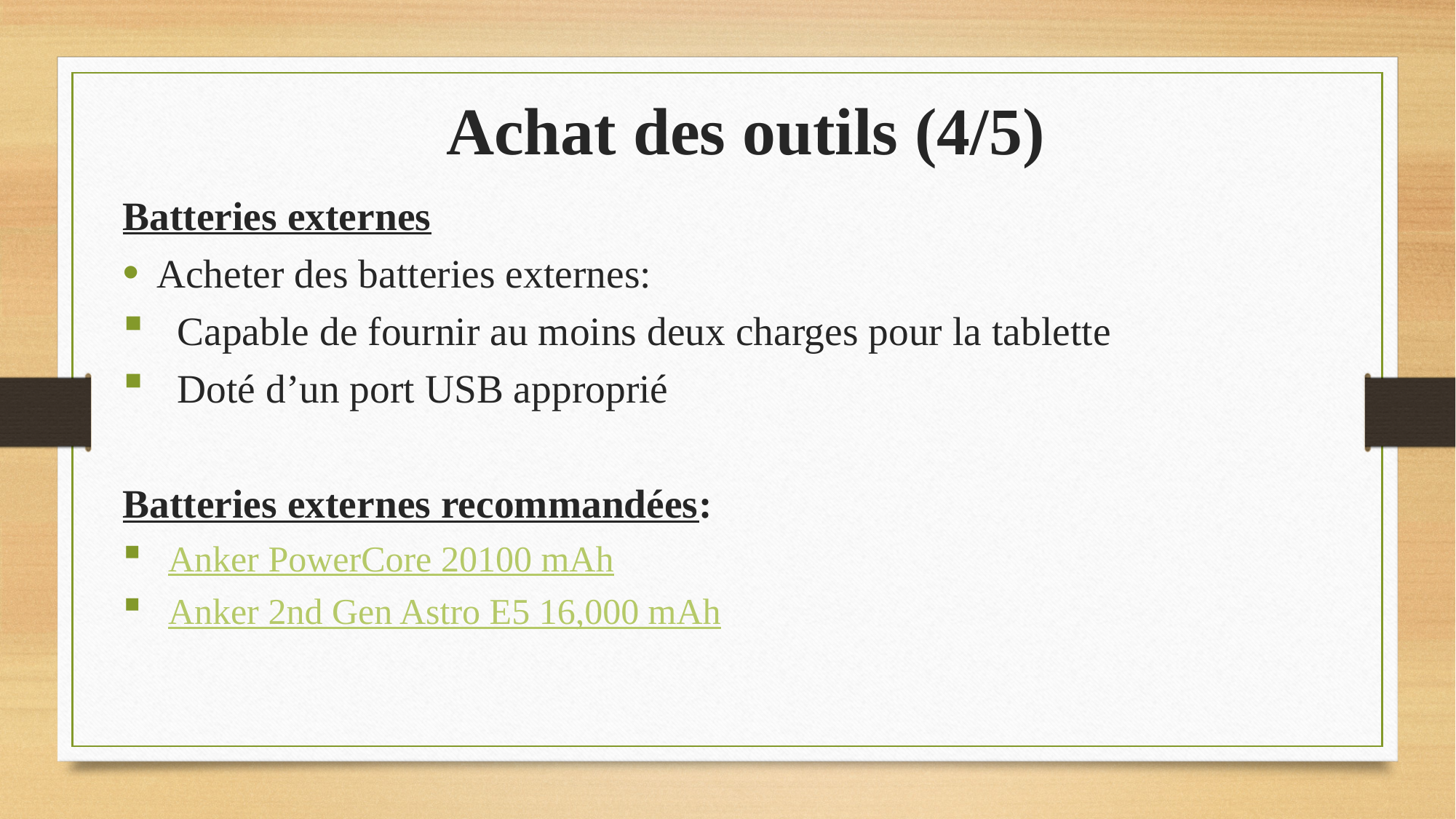

# Achat des outils (4/5)
Batteries externes
Acheter des batteries externes:
Capable de fournir au moins deux charges pour la tablette
Doté d’un port USB approprié

Batteries externes recommandées:
Anker PowerCore 20100 mAh
Anker 2nd Gen Astro E5 16,000 mAh